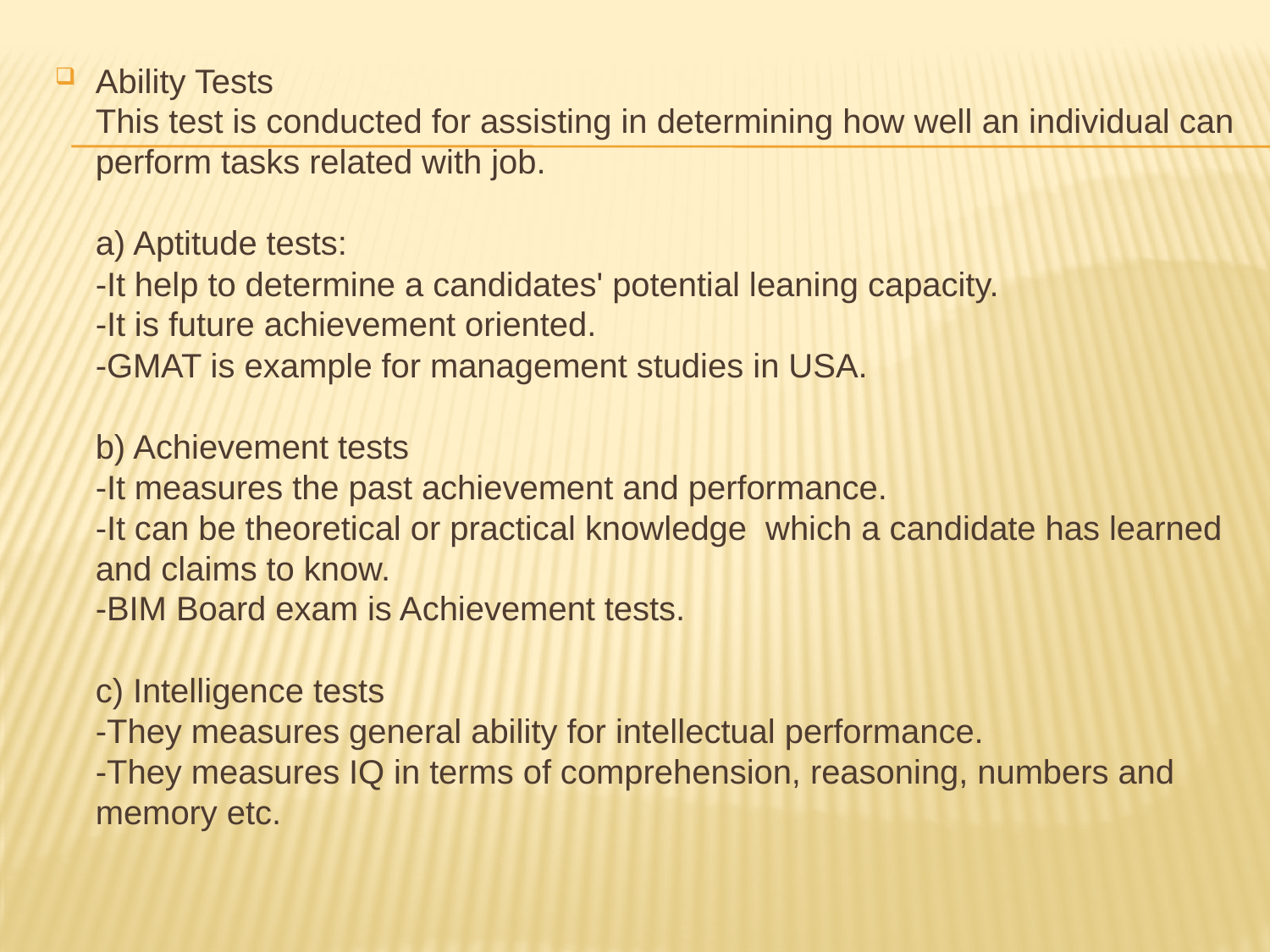

Ability Tests
This test is conducted for assisting in determining how well an individual can perform tasks related with job.
a) Aptitude tests:
-It help to determine a candidates' potential leaning capacity.
-It is future achievement oriented.
-GMAT is example for management studies in USA.
b) Achievement tests
-It measures the past achievement and performance.
-It can be theoretical or practical knowledge  which a candidate has learned and claims to know.
-BIM Board exam is Achievement tests.
c) Intelligence tests
-They measures general ability for intellectual performance.
-They measures IQ in terms of comprehension, reasoning, numbers and memory etc.